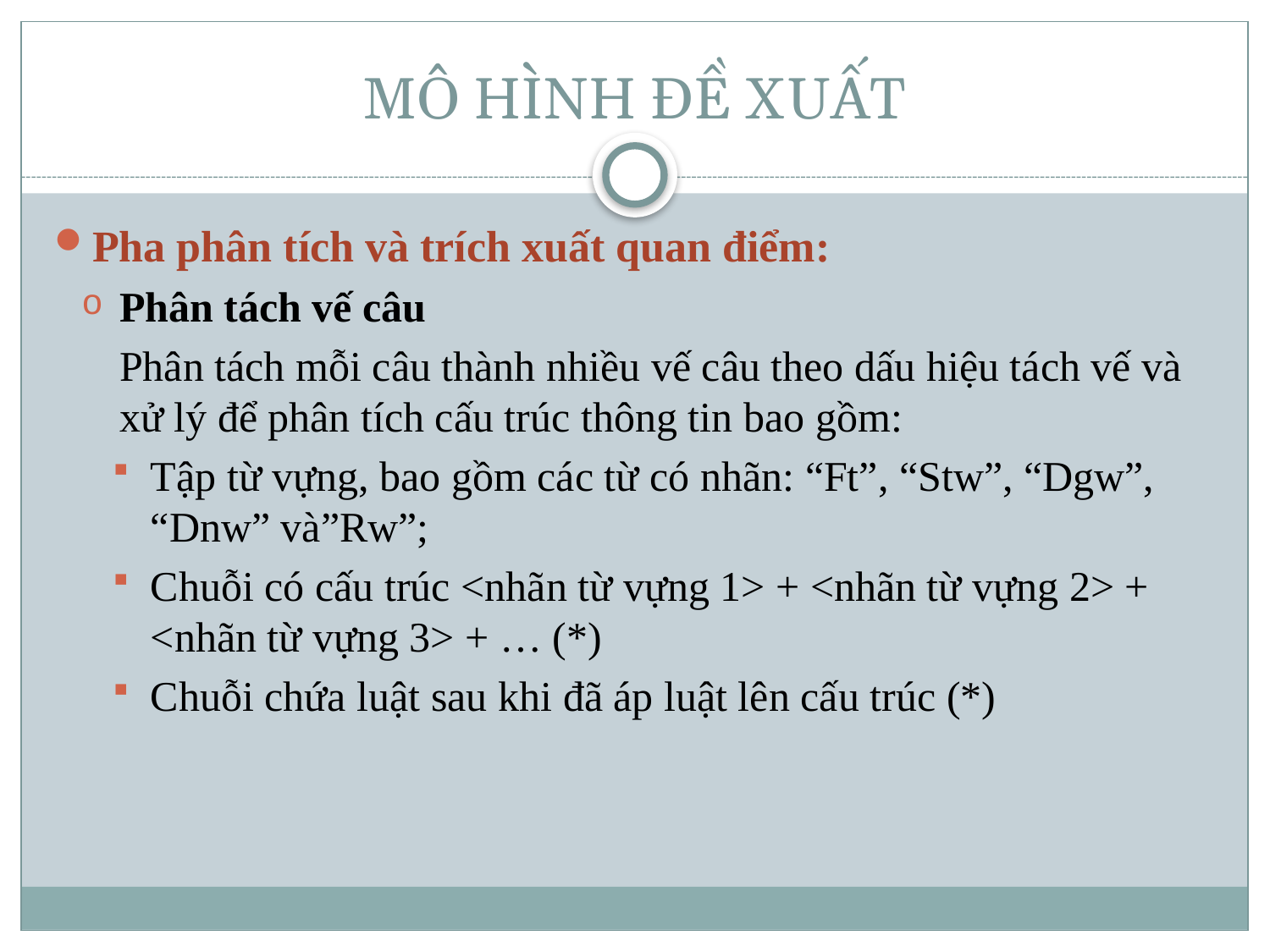

# MÔ HÌNH ĐỀ XUẤT
Pha phân tích và trích xuất quan điểm:
Phân tách vế câu
	Phân tách mỗi câu thành nhiều vế câu theo dấu hiệu tách vế và xử lý để phân tích cấu trúc thông tin bao gồm:
Tập từ vựng, bao gồm các từ có nhãn: “Ft”, “Stw”, “Dgw”, “Dnw” và”Rw”;
Chuỗi có cấu trúc <nhãn từ vựng 1> + <nhãn từ vựng 2> + <nhãn từ vựng 3> + … (*)
Chuỗi chứa luật sau khi đã áp luật lên cấu trúc (*)